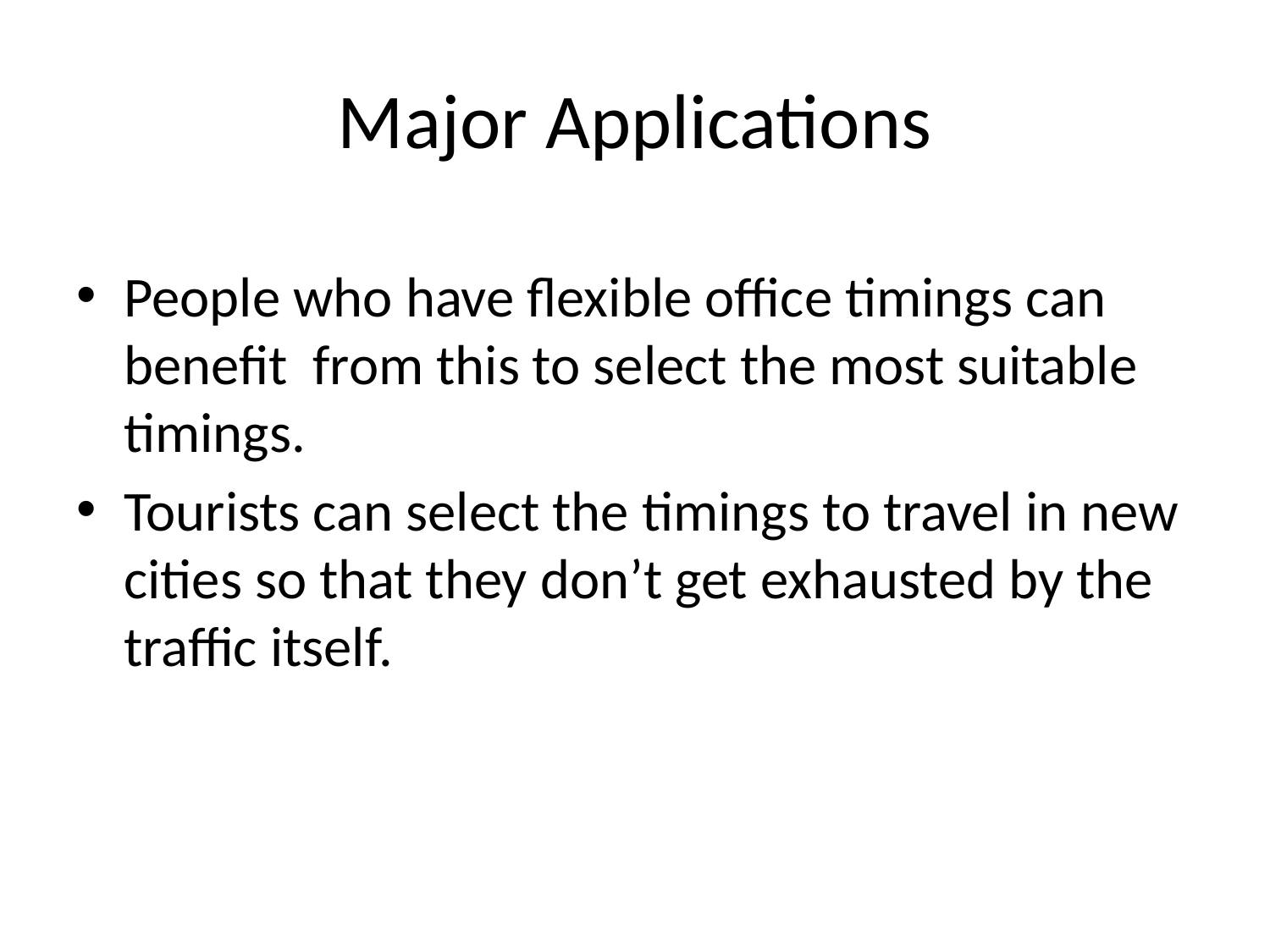

# Major Applications
People who have flexible office timings can benefit  from this to select the most suitable timings.
Tourists can select the timings to travel in new cities so that they don’t get exhausted by the traffic itself.